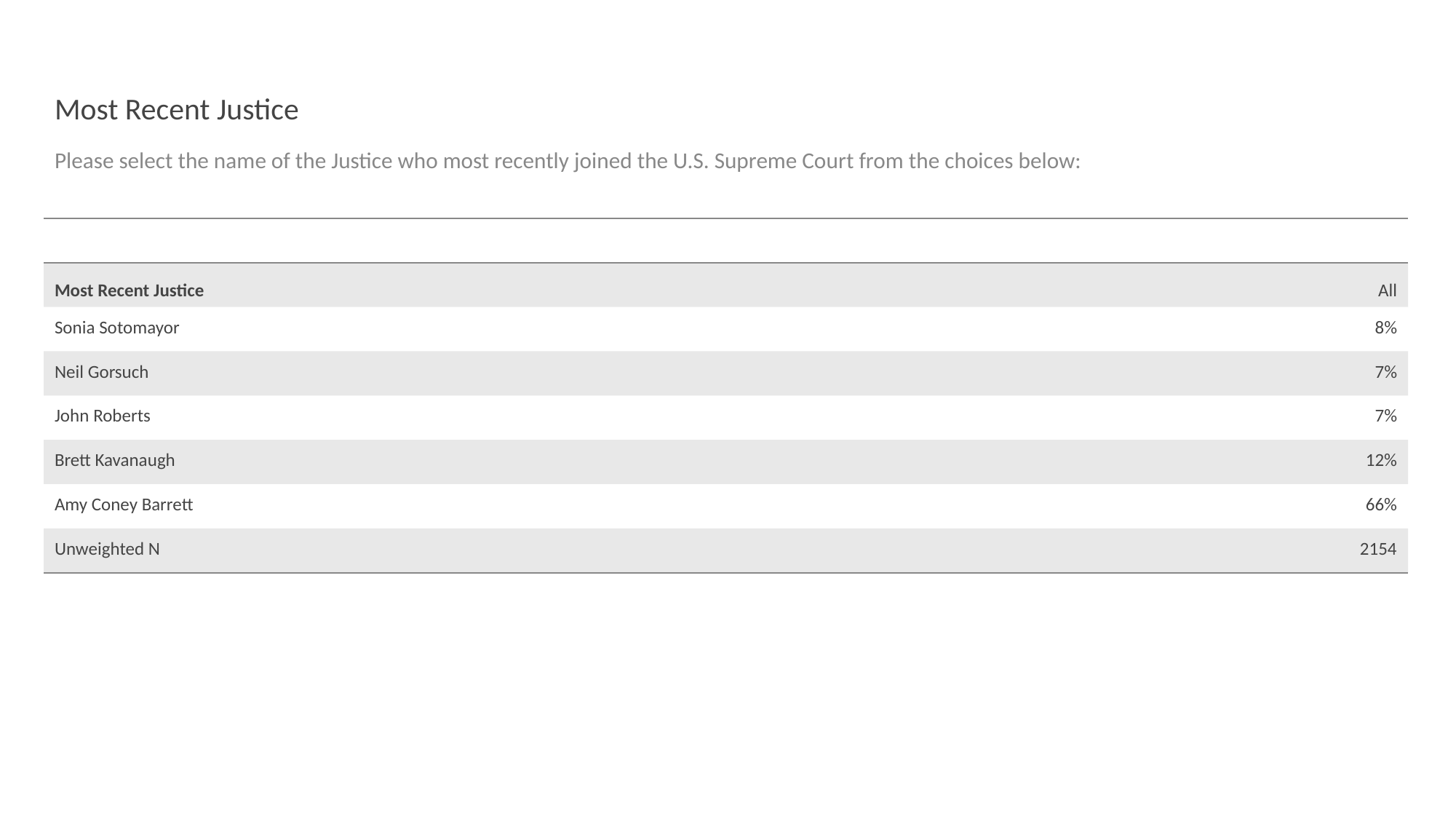

# Most Recent Justice
Please select the name of the Justice who most recently joined the U.S. Supreme Court from the choices below:
|  |  |
| --- | --- |
| Most Recent Justice | All |
| Sonia Sotomayor | 8% |
| Neil Gorsuch | 7% |
| John Roberts | 7% |
| Brett Kavanaugh | 12% |
| Amy Coney Barrett | 66% |
| Unweighted N | 2154 |